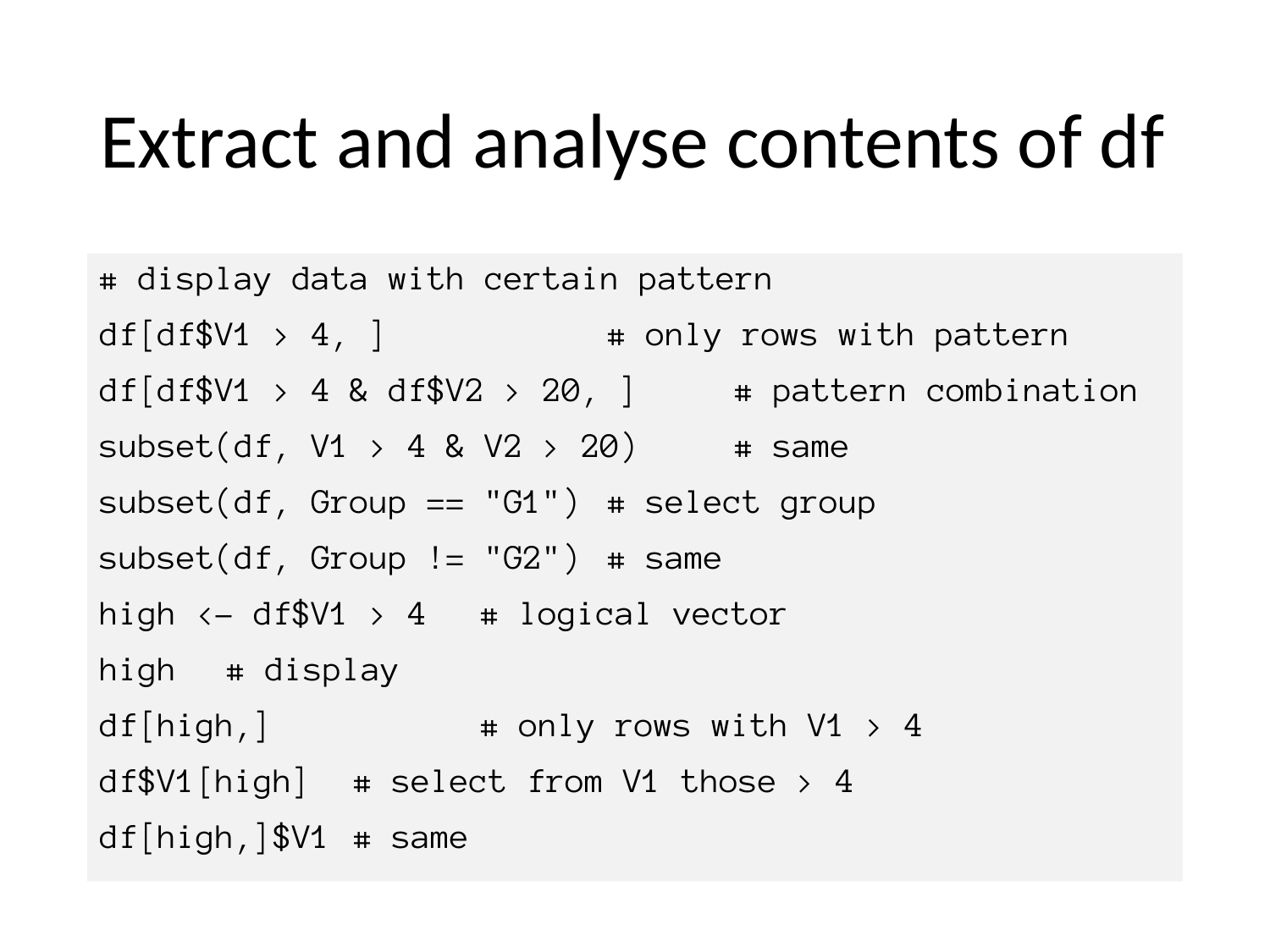

# Extract and analyse contents of df
# display data with certain pattern
df[df$V1 > 4, ]		# only rows with pattern
df[df$V1 > 4 & df$V2 > 20, ]	# pattern combination
subset(df, V1 > 4 & V2 > 20)	# same
subset(df, Group == "G1")	# select group
subset(df, Group != "G2")	# same
high <- df$V1 > 4	# logical vector
high	# display
df[high,]      	# only rows with V1 > 4
df$V1[high]  	# select from V1 those > 4
df[high,]$V1	# same